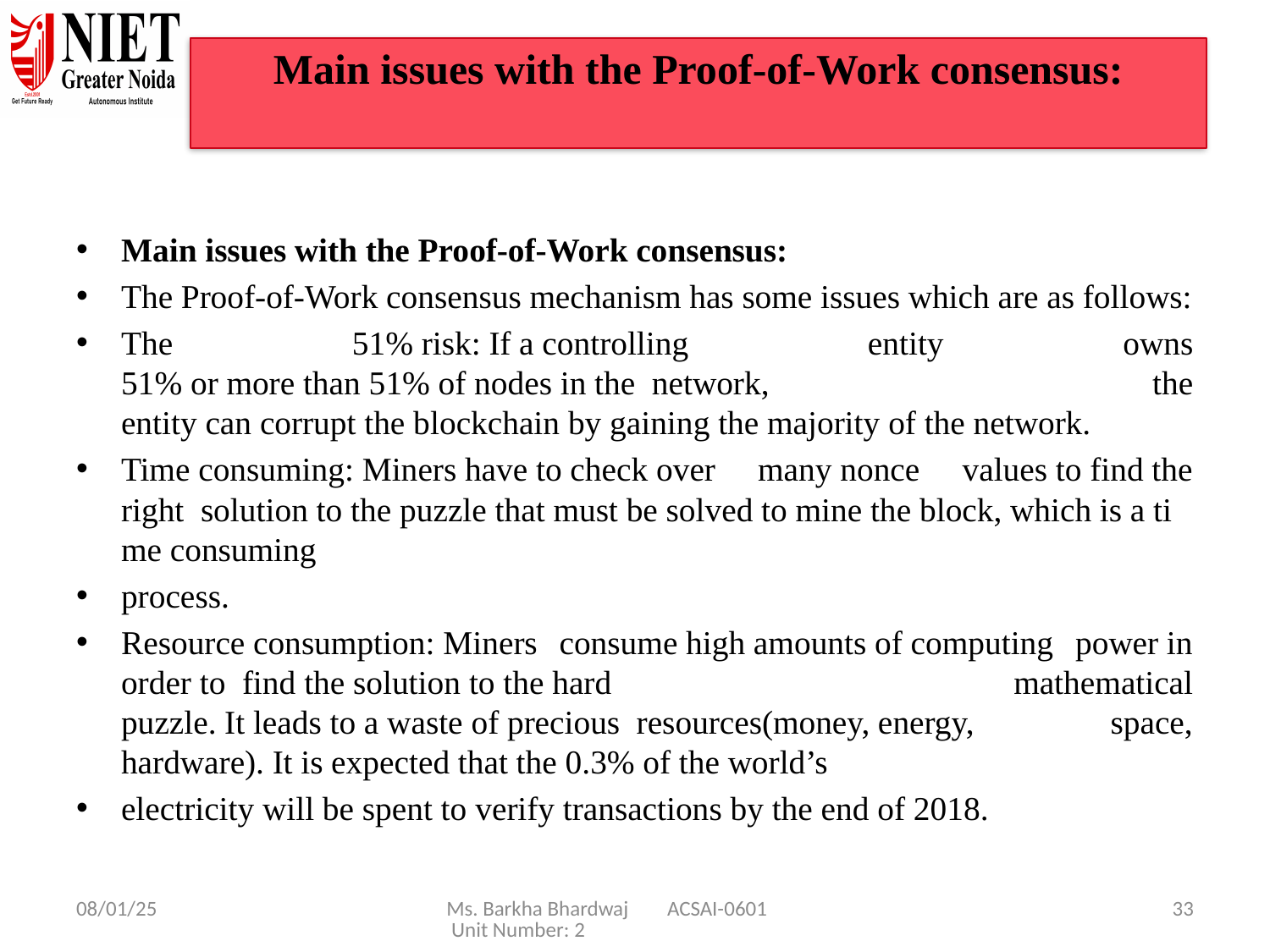

# Main issues with the Proof-of-Work consensus:​
Main issues with the Proof-of-Work consensus:​
The Proof-of-Work consensus mechanism has some issues which are as follows:​
The 51% risk: If a controlling entity owns 51% or more than 51% of nodes in the  network, the entity can corrupt the blockchain by gaining the majority of the network.​
Time consuming: Miners have to check over many nonce values to find the right  solution to the puzzle that must be solved to mine the block, which is a time consuming​
process.​
Resource consumption: Miners consume high amounts of computing power in order to  find the solution to the hard mathematical puzzle. It leads to a waste of precious  resources(money, energy, space, hardware). It is expected that the 0.3% of the world’s​
electricity will be spent to verify transactions by the end of 2018.​

08/01/25
Ms. Barkha Bhardwaj        ACSAI-0601            Unit Number: 2
33